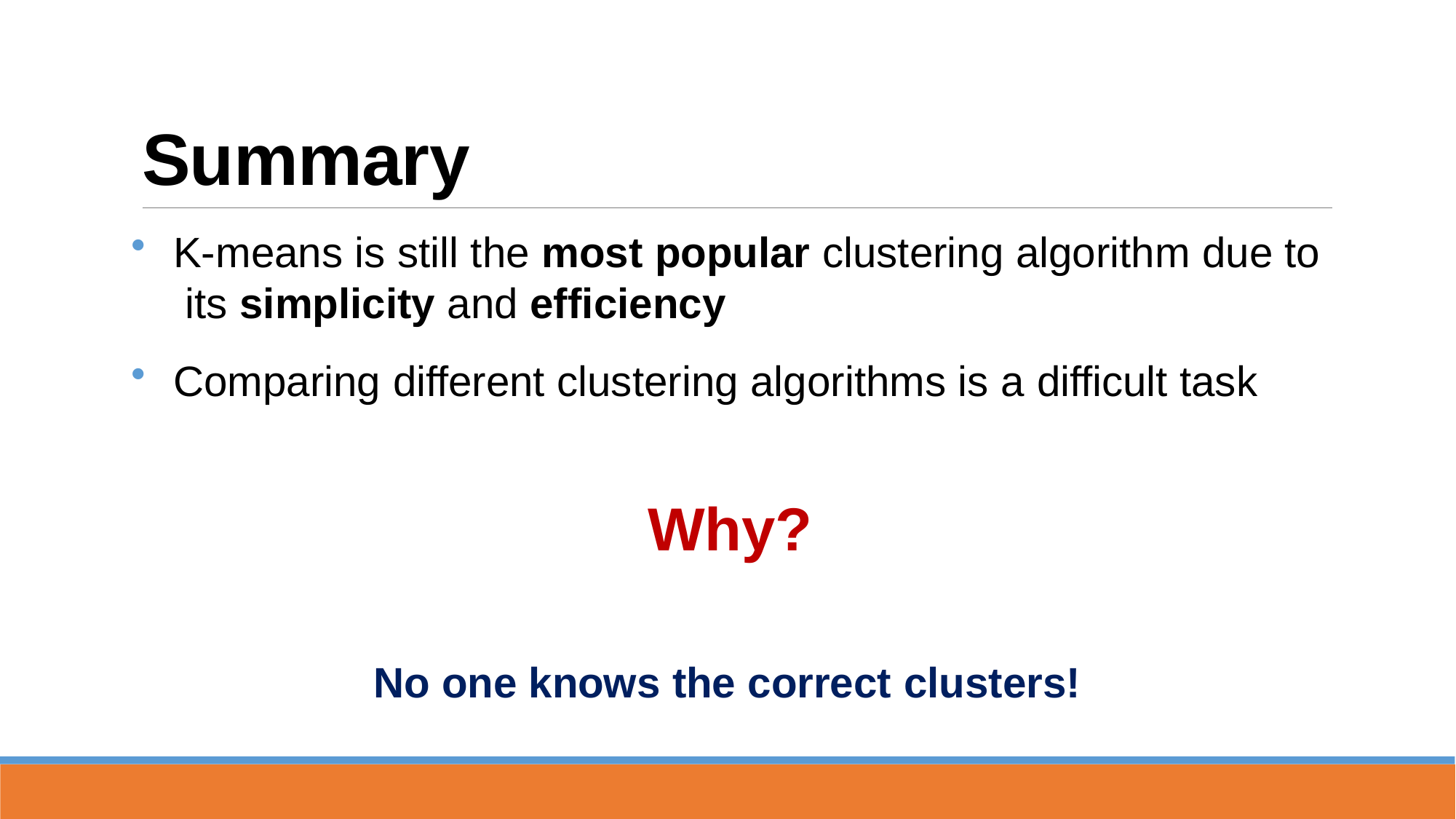

# Summary
K-means is still the most popular clustering algorithm due to  its simplicity and efficiency
Comparing different clustering algorithms is a difficult task

Why?

No one knows the correct clusters!